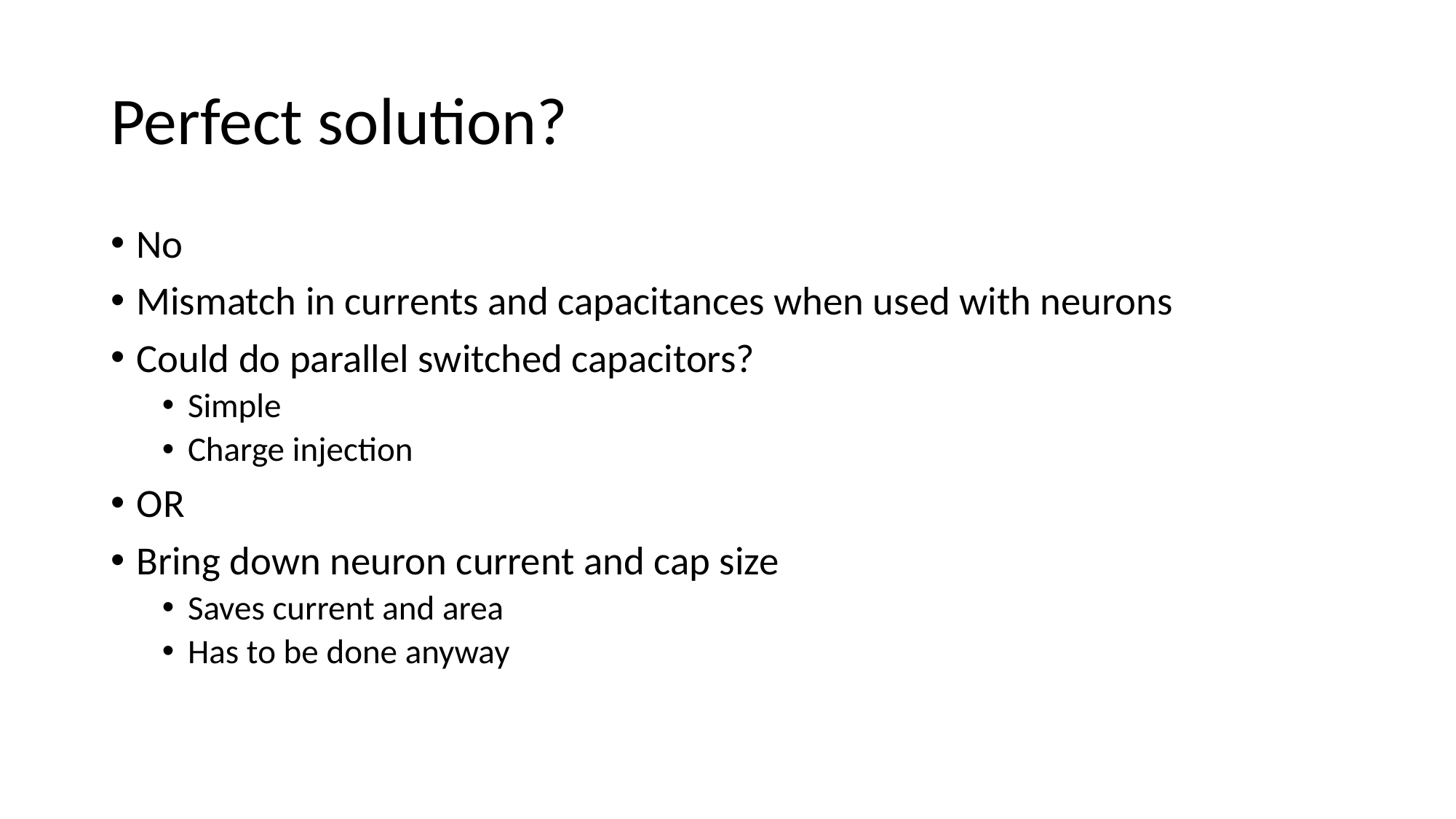

# Perfect solution?
No
Mismatch in currents and capacitances when used with neurons
Could do parallel switched capacitors?
Simple
Charge injection
OR
Bring down neuron current and cap size
Saves current and area
Has to be done anyway